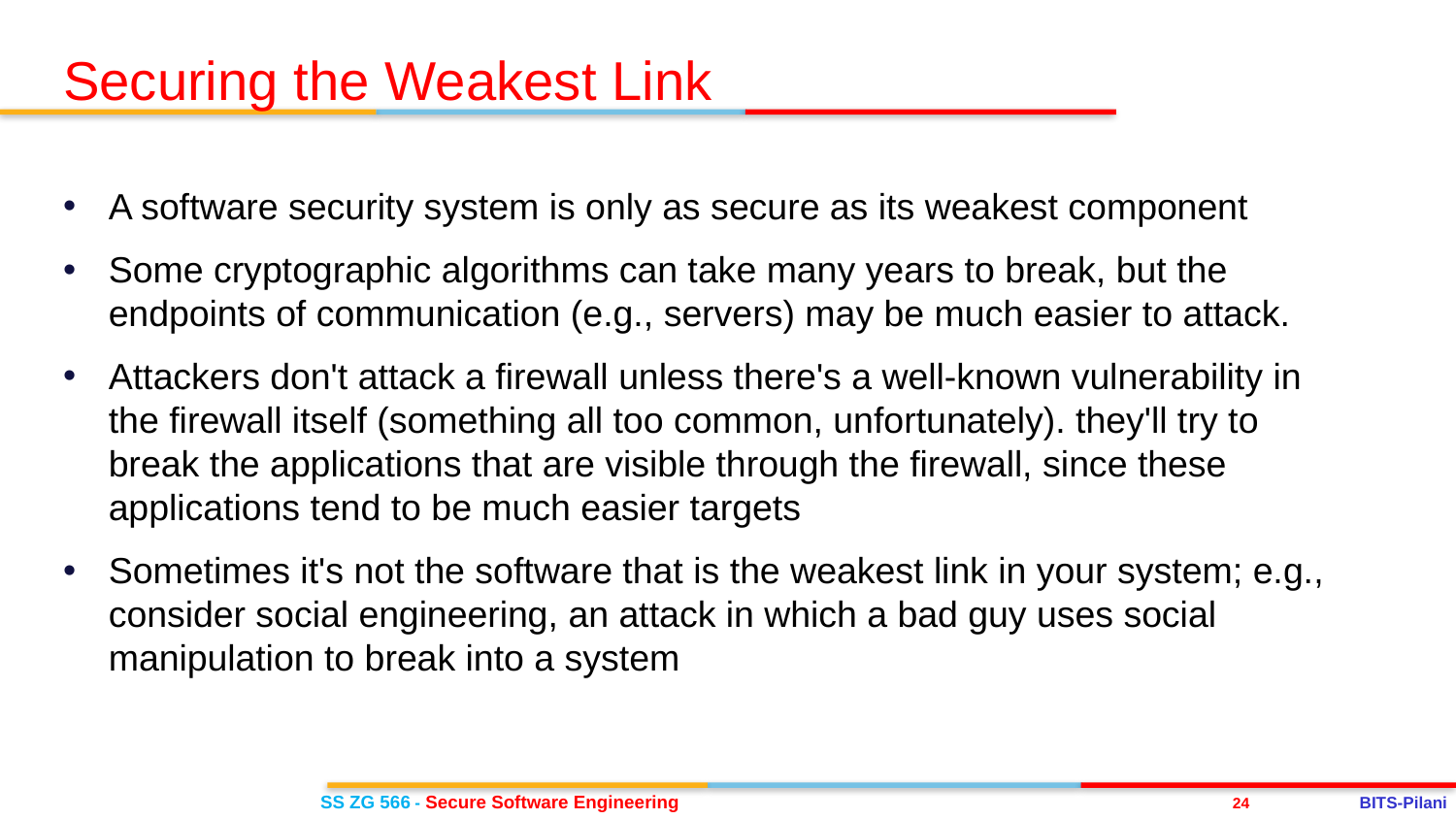

Securing the Weakest Link
A software security system is only as secure as its weakest component
Some cryptographic algorithms can take many years to break, but the endpoints of communication (e.g., servers) may be much easier to attack.
Attackers don't attack a firewall unless there's a well-known vulnerability in the firewall itself (something all too common, unfortunately). they'll try to break the applications that are visible through the firewall, since these applications tend to be much easier targets
Sometimes it's not the software that is the weakest link in your system; e.g., consider social engineering, an attack in which a bad guy uses social manipulation to break into a system